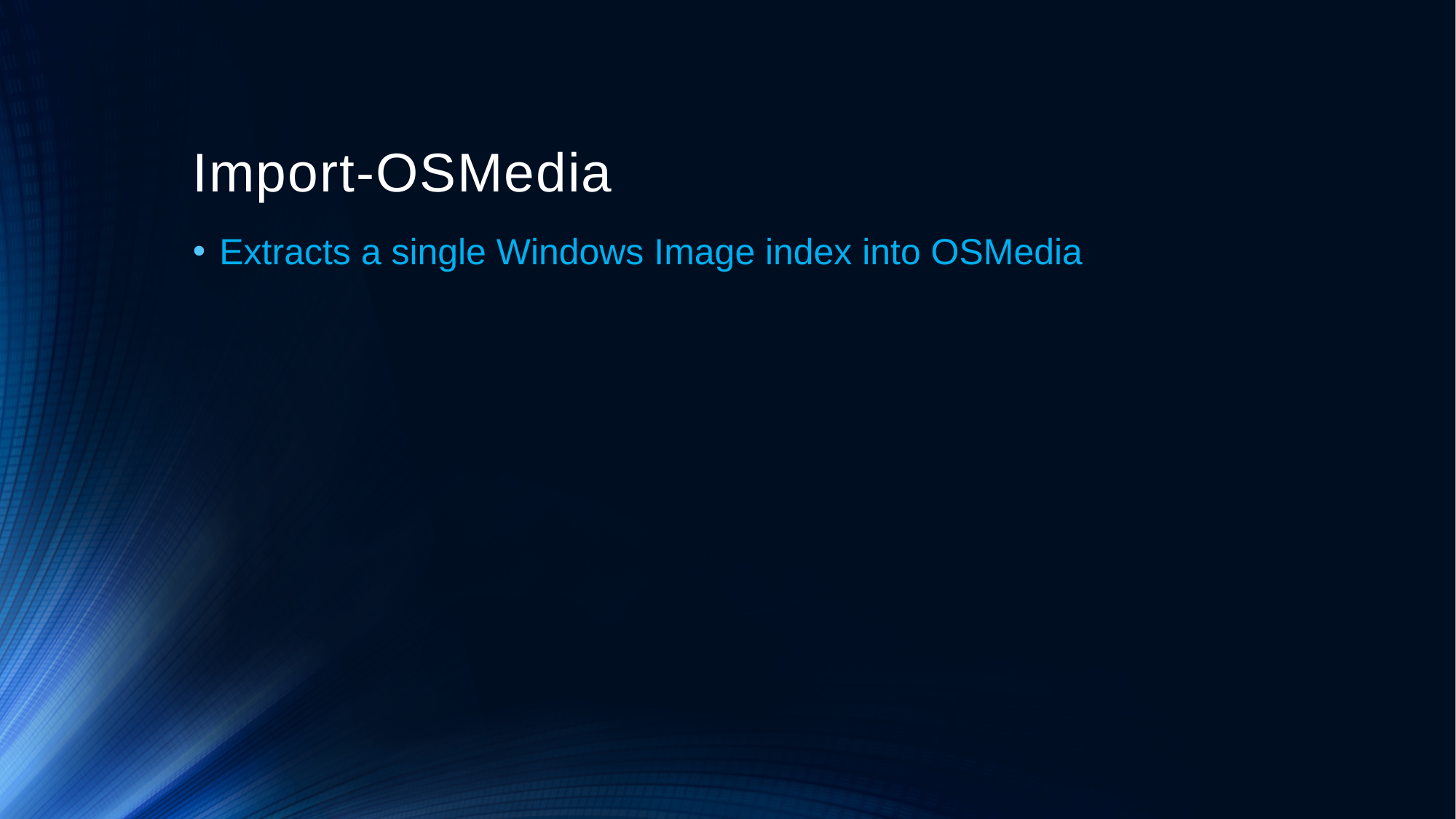

# Import-OSMedia
Extracts a single Windows Image index into OSMedia